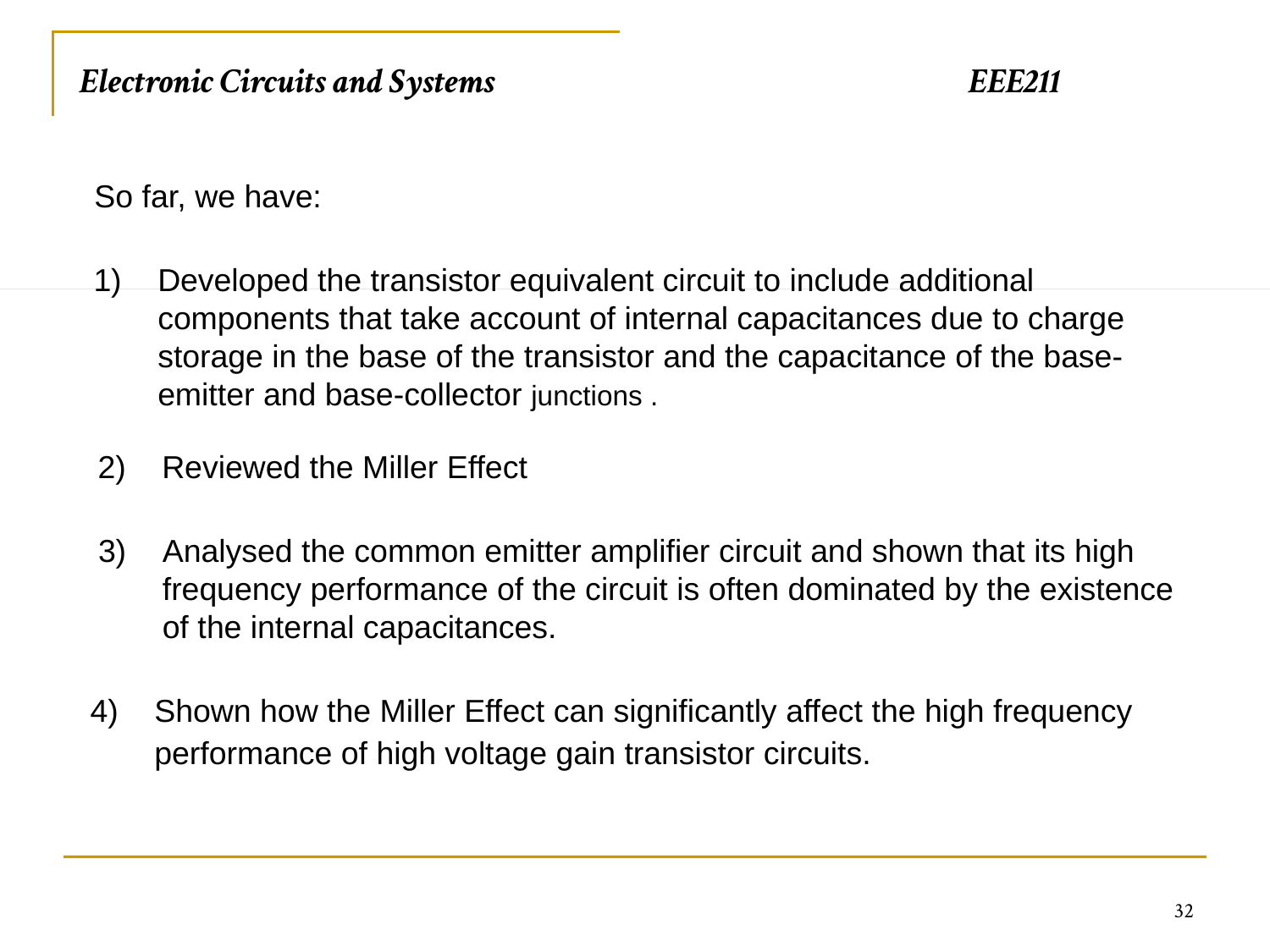

# Electronic Circuits and Systems			   	EEE211

So far, we have:
1)	Developed the transistor equivalent circuit to include additional components that take account of internal capacitances due to charge storage in the base of the transistor and the capacitance of the base-emitter and base-collector junctions .

2)	Reviewed the Miller Effect
3)	Analysed the common emitter amplifier circuit and shown that its high frequency performance of the circuit is often dominated by the existence of the internal capacitances.
4)	Shown how the Miller Effect can significantly affect the high frequency performance of high voltage gain transistor circuits.
32